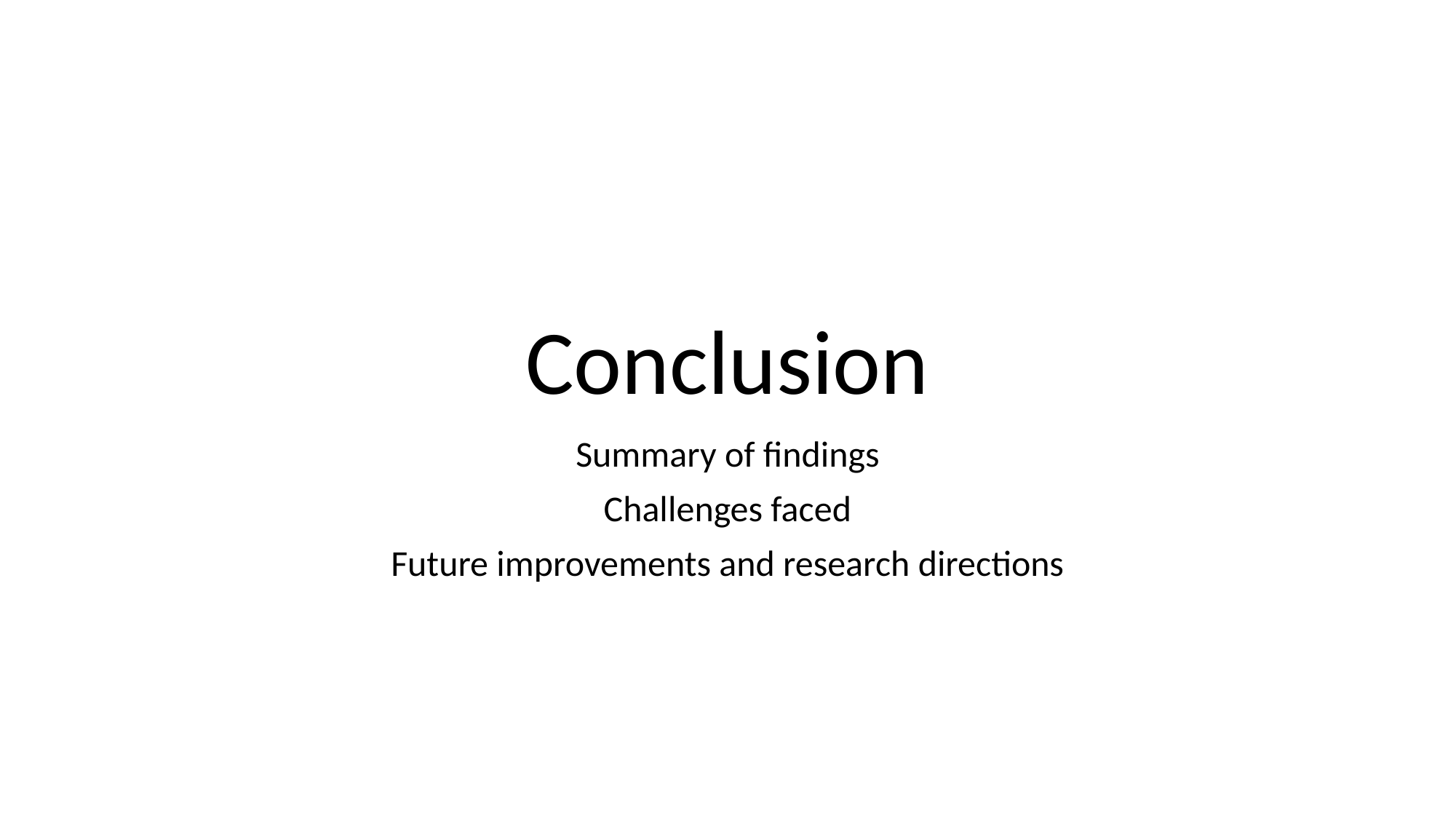

# Conclusion
Summary of findings
Challenges faced
Future improvements and research directions